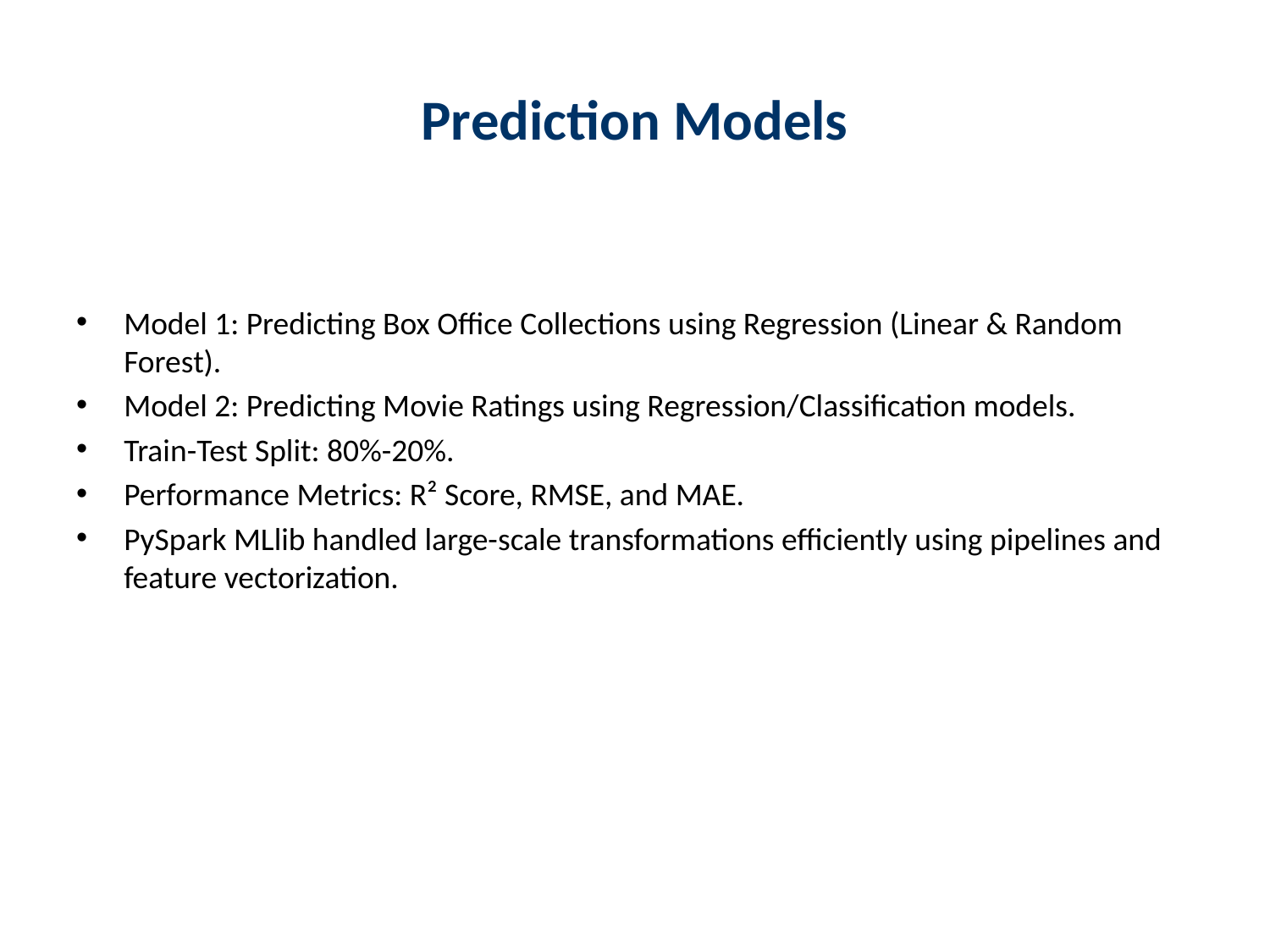

# Prediction Models

Model 1: Predicting Box Office Collections using Regression (Linear & Random Forest).
Model 2: Predicting Movie Ratings using Regression/Classification models.
Train-Test Split: 80%-20%.
Performance Metrics: R² Score, RMSE, and MAE.
PySpark MLlib handled large-scale transformations efficiently using pipelines and feature vectorization.